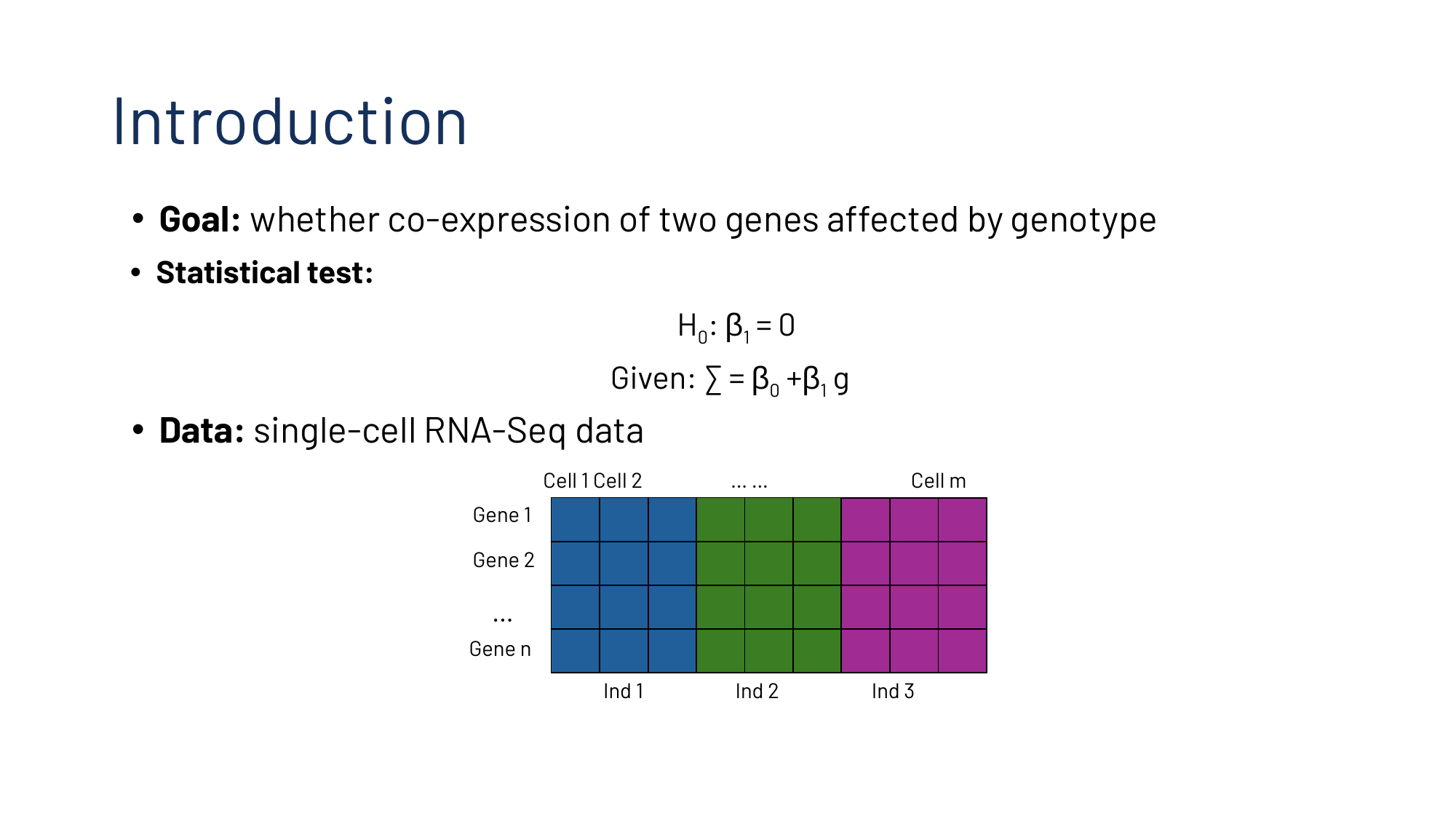

# Introduction
Goal: whether co-expression of two genes affected by genotype

Statistical test:
H0: β1 = 0
Given: ∑ = β0 +β1 g

Data: single-cell RNA-Seq data

Cell 1 Cell 2                     … …                                  Cell m
Gene 1
|  |  |  |
| --- | --- | --- |
|  |  |  |
|  |  |  |
|  |  |  |
|  |  |  |
| --- | --- | --- |
|  |  |  |
|  |  |  |
|  |  |  |
|  |  |  |
| --- | --- | --- |
|  |  |  |
|  |  |  |
|  |  |  |
Gene 2
…
Gene n
             Ind 1                      Ind 2                      Ind 3